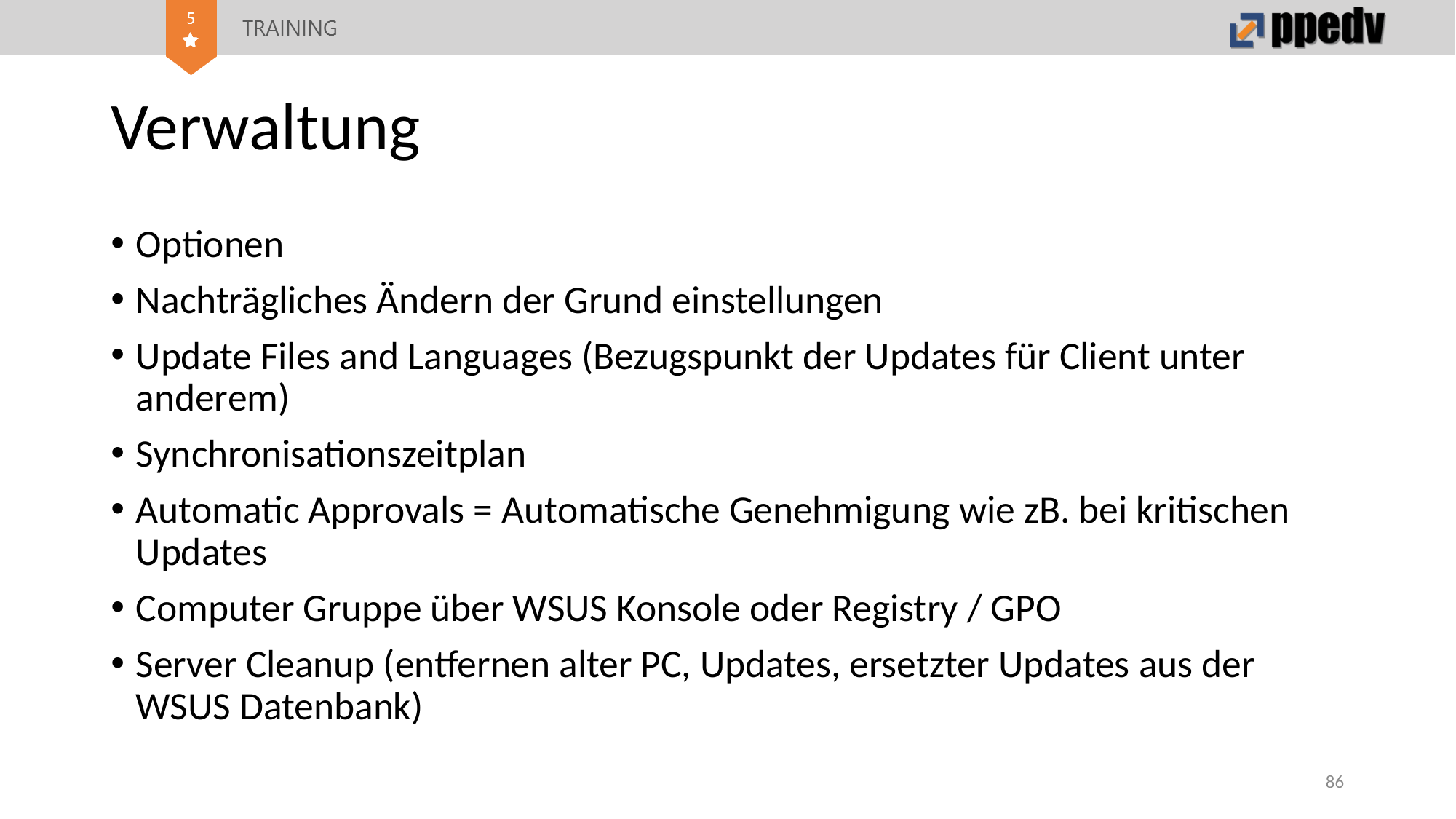

# Verwaltung
Optionen
Nachträgliches Ändern der Grund einstellungen
Update Files and Languages (Bezugspunkt der Updates für Client unter anderem)
Synchronisationszeitplan
Automatic Approvals = Automatische Genehmigung wie zB. bei kritischen Updates
Computer Gruppe über WSUS Konsole oder Registry / GPO
Server Cleanup (entfernen alter PC, Updates, ersetzter Updates aus der WSUS Datenbank)

86